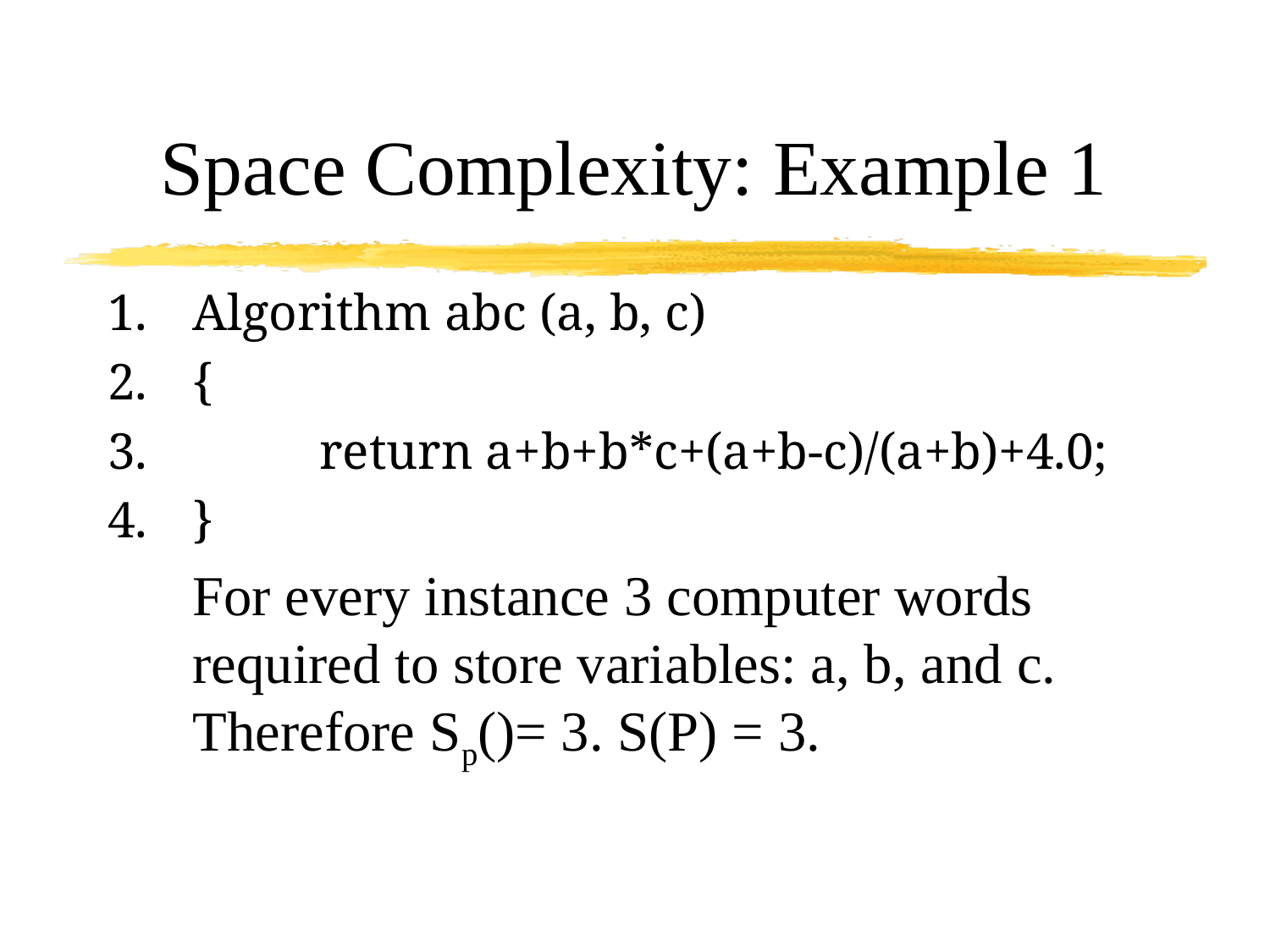

# Space Complexity: Example 1
Algorithm abc (a, b, c)
{
	return a+b+b*c+(a+b-c)/(a+b)+4.0;
}
	For every instance 3 computer words required to store variables: a, b, and c. Therefore Sp()= 3. S(P) = 3.